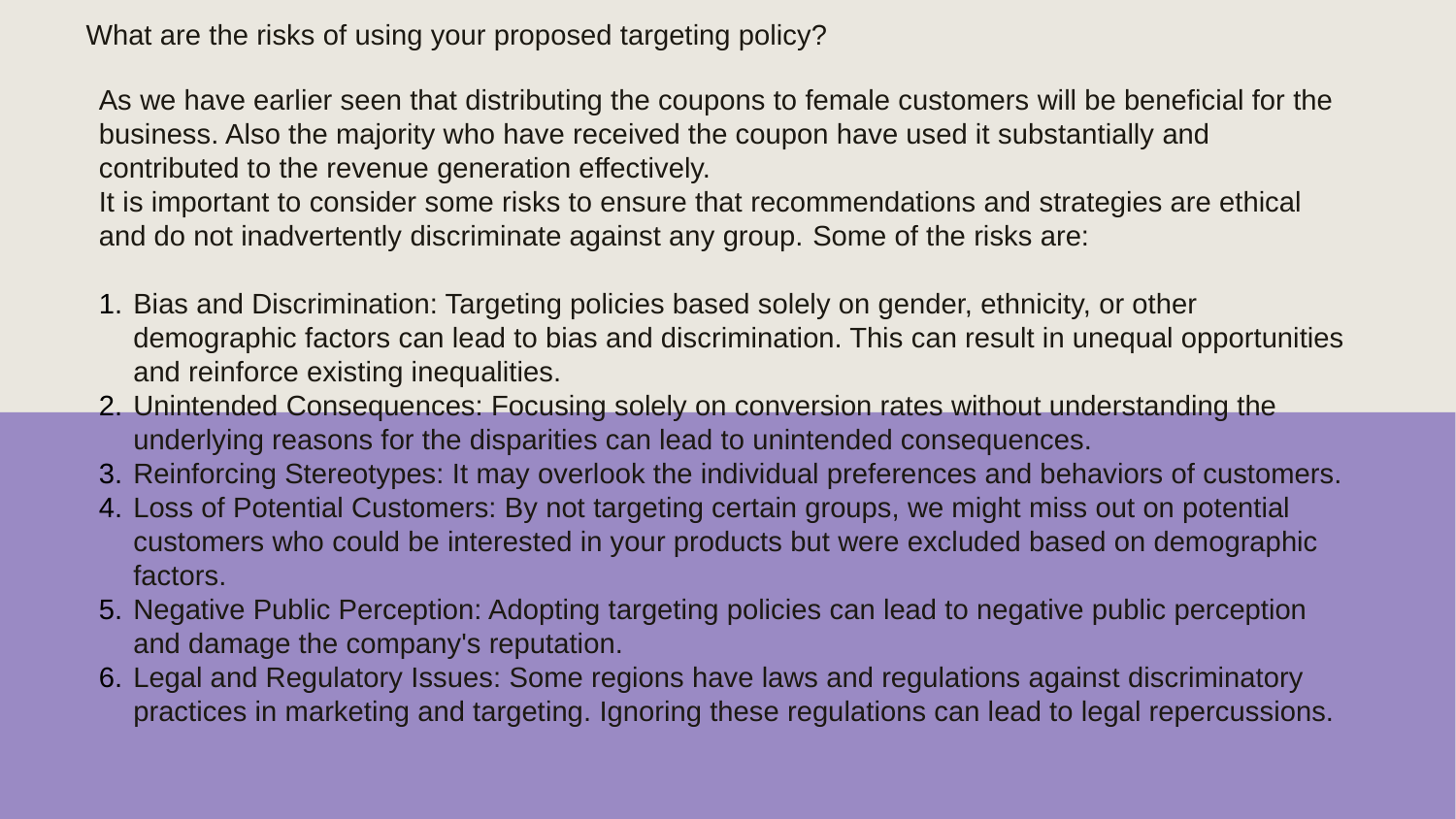

What are the risks of using your proposed targeting policy?
As we have earlier seen that distributing the coupons to female customers will be beneficial for the business. Also the majority who have received the coupon have used it substantially and contributed to the revenue generation effectively.
It is important to consider some risks to ensure that recommendations and strategies are ethical and do not inadvertently discriminate against any group. Some of the risks are:

Bias and Discrimination: Targeting policies based solely on gender, ethnicity, or other demographic factors can lead to bias and discrimination. This can result in unequal opportunities and reinforce existing inequalities.
Unintended Consequences: Focusing solely on conversion rates without understanding the underlying reasons for the disparities can lead to unintended consequences.
Reinforcing Stereotypes: It may overlook the individual preferences and behaviors of customers.
Loss of Potential Customers: By not targeting certain groups, we might miss out on potential customers who could be interested in your products but were excluded based on demographic factors.
Negative Public Perception: Adopting targeting policies can lead to negative public perception and damage the company's reputation.
Legal and Regulatory Issues: Some regions have laws and regulations against discriminatory practices in marketing and targeting. Ignoring these regulations can lead to legal repercussions.